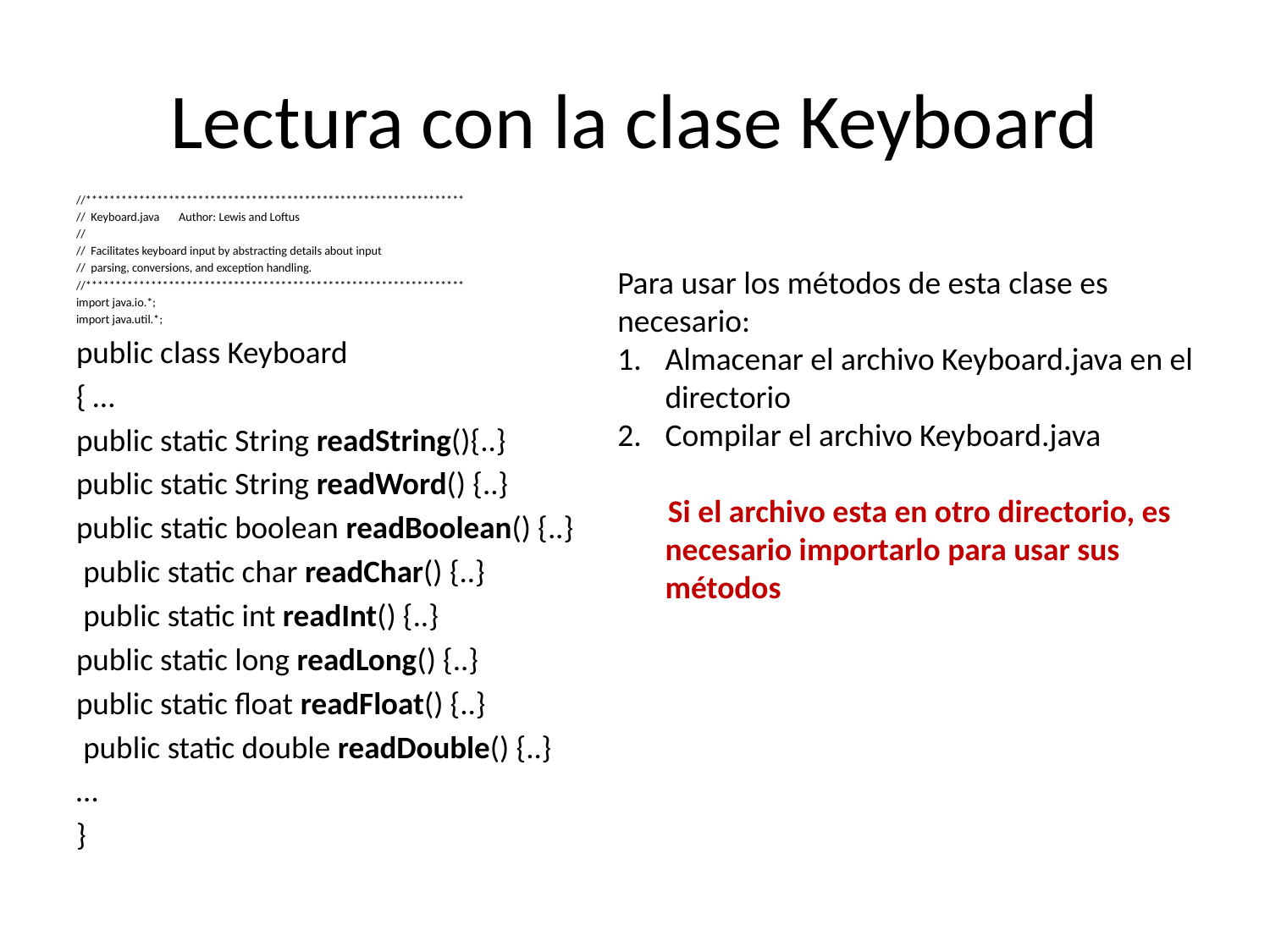

# Lectura con la clase Keyboard
//****************************************************************
//  Keyboard.java       Author: Lewis and Loftus
//
//  Facilitates keyboard input by abstracting details about input
//  parsing, conversions, and exception handling.
//****************************************************************
import java.io.*;
import java.util.*;
public class Keyboard
{ …
public static String readString(){..}
public static String readWord() {..}
public static boolean readBoolean() {..}
 public static char readChar() {..}
 public static int readInt() {..}
public static long readLong() {..}
public static float readFloat() {..}
 public static double readDouble() {..}
…
}
Para usar los métodos de esta clase es necesario:
Almacenar el archivo Keyboard.java en el directorio
Compilar el archivo Keyboard.java

       Si el archivo esta en otro directorio, es necesario importarlo para usar sus métodos